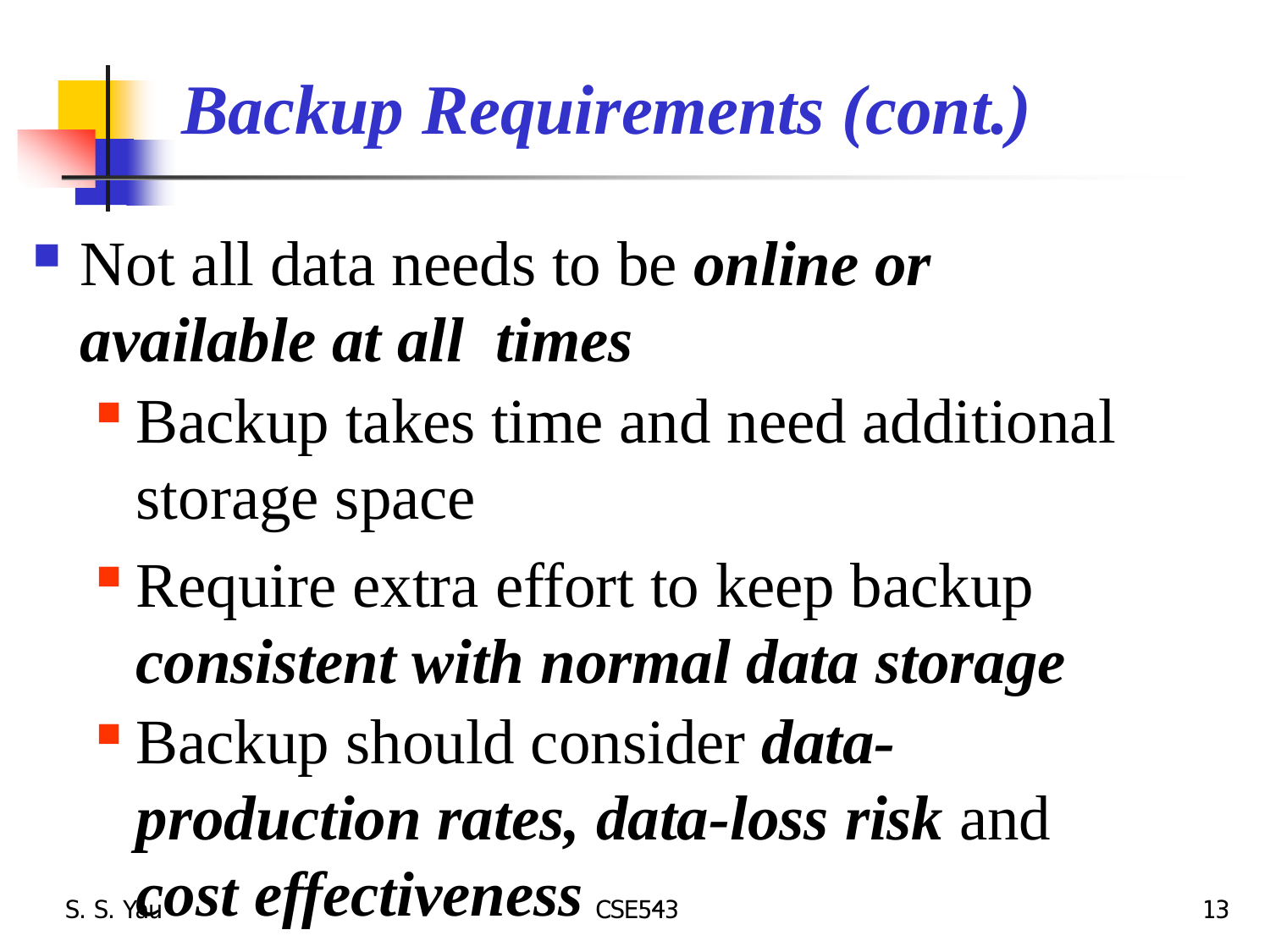

# Backup Requirements (cont.)
Not all data needs to be online or available at all  times
Backup takes time and need additional storage space
Require extra effort to keep backup consistent with normal data storage
Backup should consider data-production rates, data-loss risk and cost effectiveness
S. S. Yau
CSE543
13